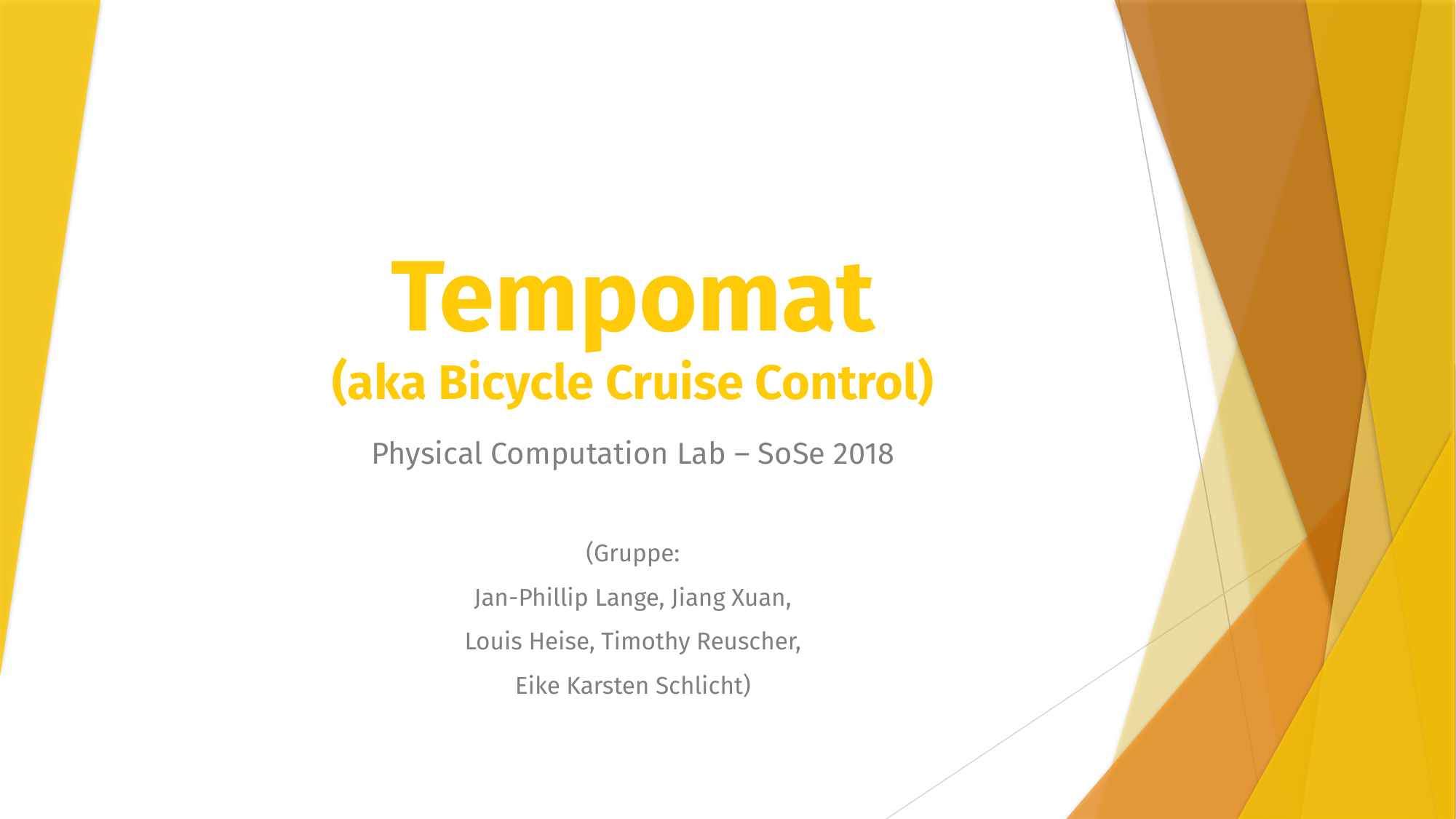

# Tempomat (aka Bicycle Cruise Control)
Physical Computation Lab – SoSe 2018

(Gruppe:
Jan-Phillip Lange, Jiang Xuan,
Louis Heise, Timothy Reuscher,
Eike Karsten Schlicht)